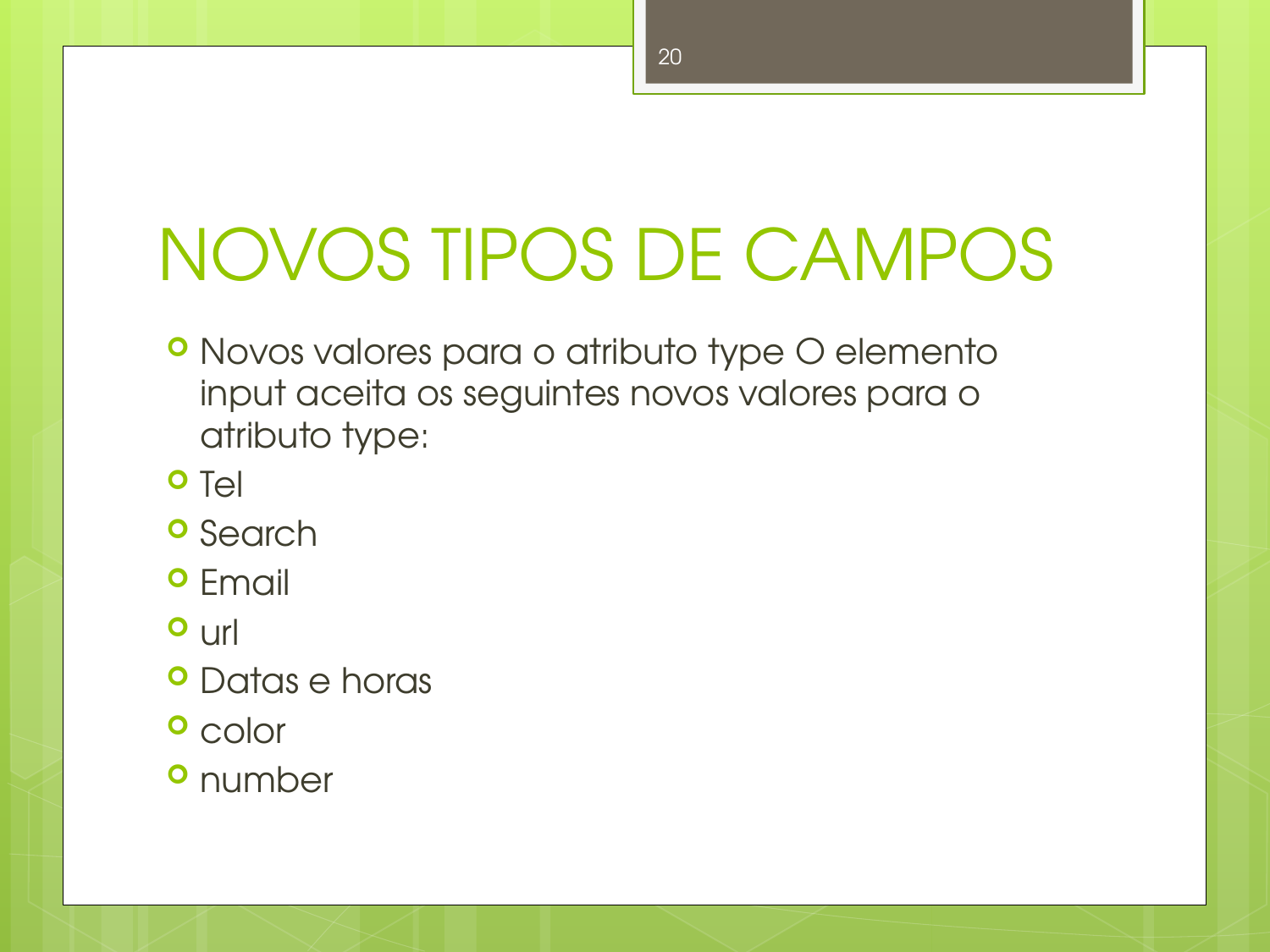

20
# NOVOS TIPOS DE CAMPOS
Novos valores para o atributo type O elemento input aceita os seguintes novos valores para o atributo type:
Tel
Search
Email
url
Datas e horas
color
number